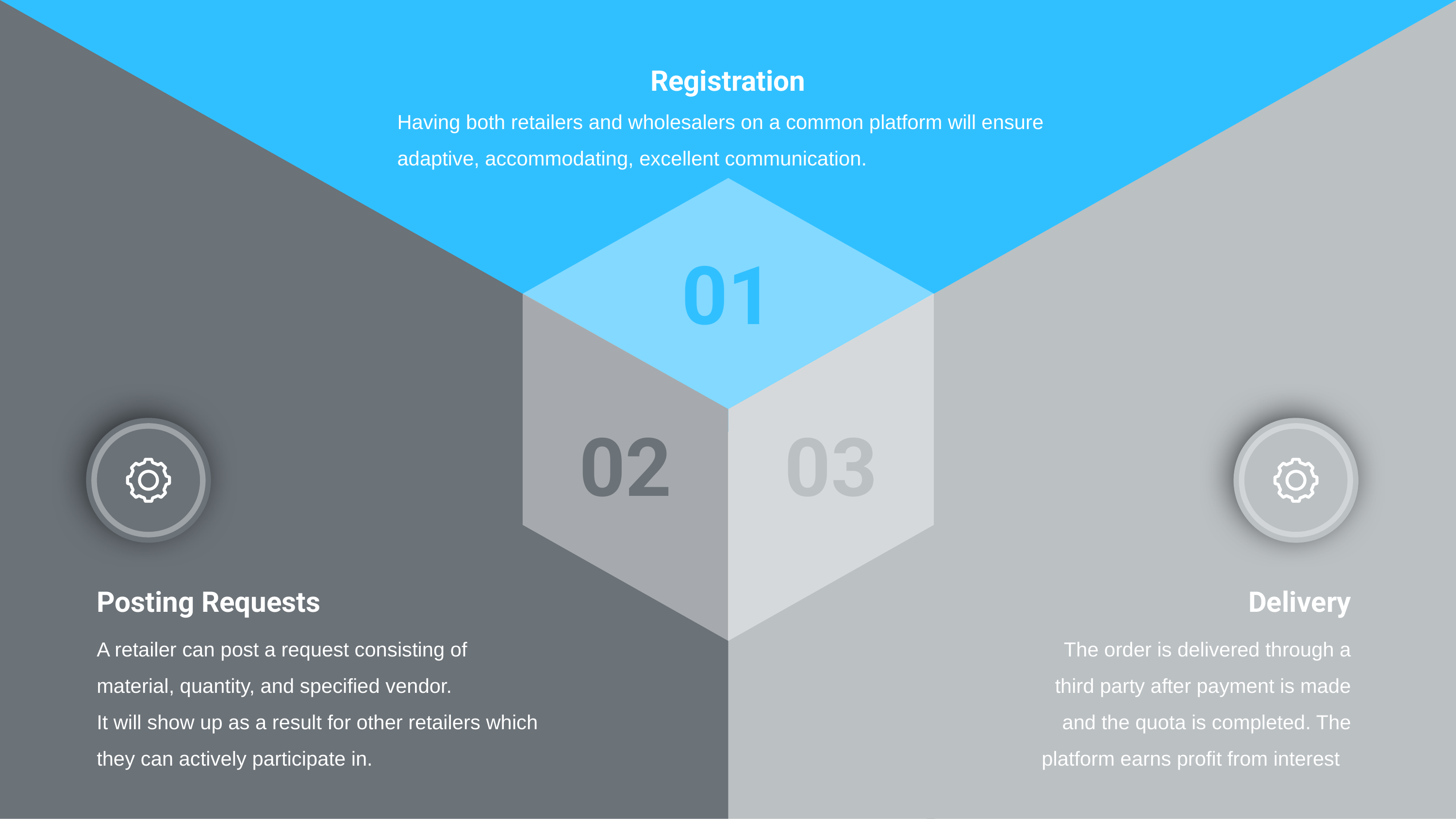

Registration
Having both retailers and wholesalers on a common platform will ensure adaptive, accommodating, excellent communication.

01

02
03

Posting Requests
Delivery
The order is delivered through a third party after payment is made and the quota is completed. The platform earns profit from interest
A retailer can post a request consisting of material, quantity, and specified vendor.
It will show up as a result for other retailers which they can actively participate in.